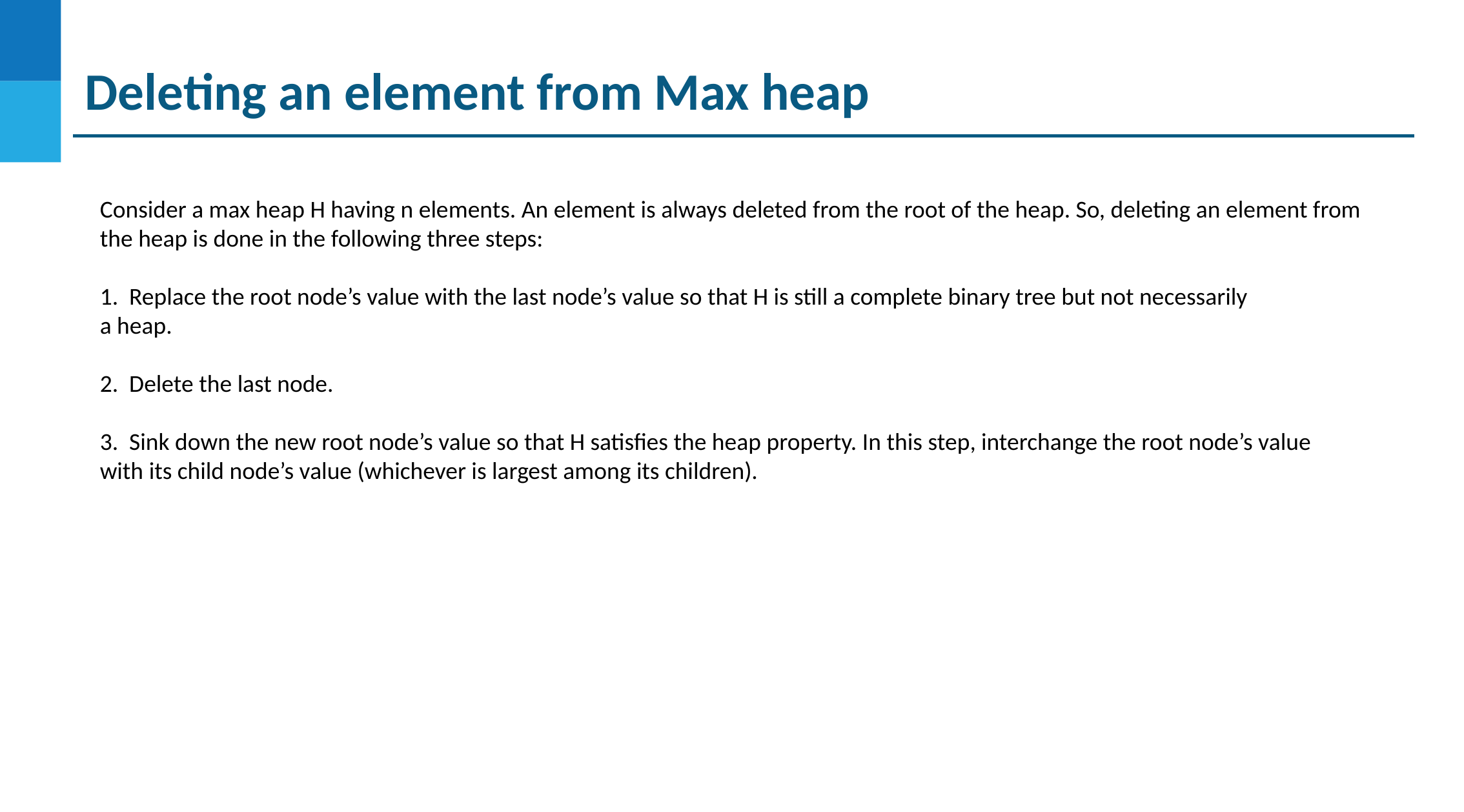

# Deleting an element from Max heap
Consider a max heap H having n elements. An element is always deleted from the root of the heap. So, deleting an element from
the heap is done in the following three steps:

1.  Replace the root node’s value with the last node’s value so that H is still a complete binary tree but not necessarily
a heap.

2.  Delete the last node.

3.  Sink down the new root node’s value so that H satisfies the heap property. In this step, interchange the root node’s value
with its child node’s value (whichever is largest among its children).